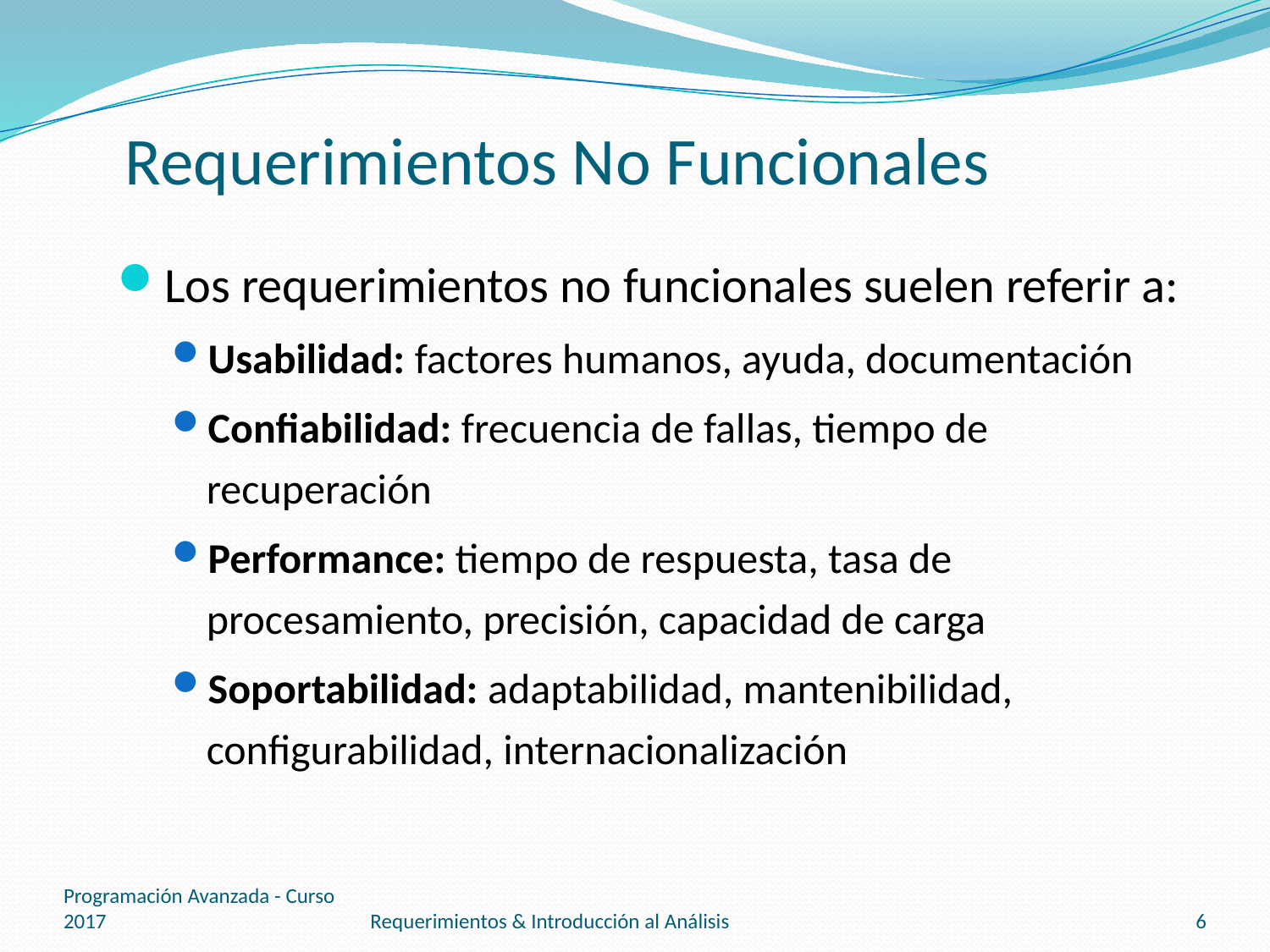

# Requerimientos No Funcionales
Los requerimientos no funcionales suelen referir a:
Usabilidad: factores humanos, ayuda, documentación
Confiabilidad: frecuencia de fallas, tiempo de recuperación
Performance: tiempo de respuesta, tasa de procesamiento, precisión, capacidad de carga
Soportabilidad: adaptabilidad, mantenibilidad, configurabilidad, internacionalización
Programación Avanzada - Curso 2017
Requerimientos & Introducción al Análisis
6